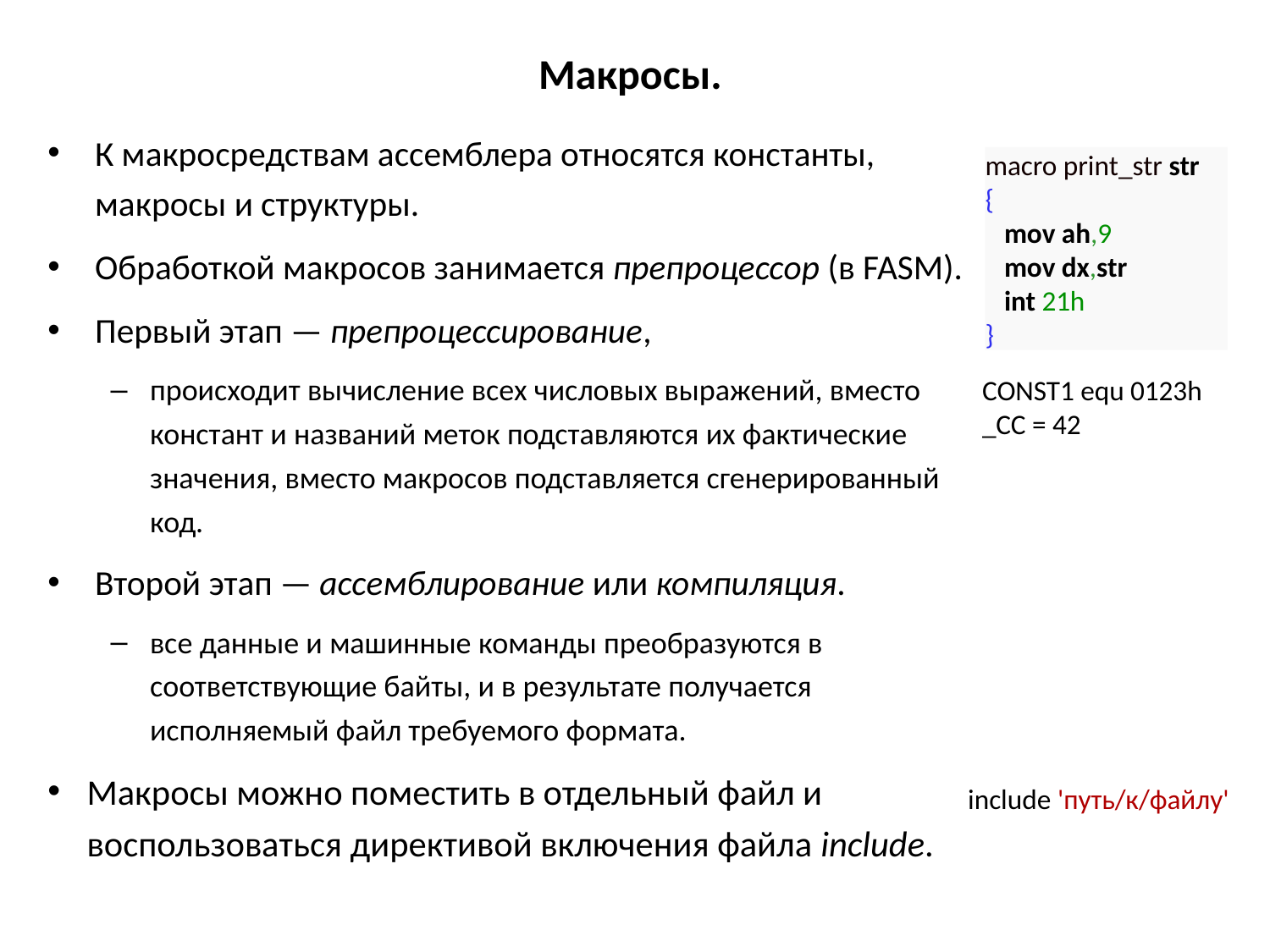

# Макросы.
К макросредствам ассемблера относятся константы, макросы и структуры.
Обработкой макросов занимается препроцессор (в FASM).
Первый этап — препроцессирование,
происходит вычисление всех числовых выражений, вместо констант и названий меток подставляются их фактические значения, вместо макросов подставляется сгенерированный код.
Второй этап — ассемблирование или компиляция.
все данные и машинные команды преобразуются в соответствующие байты, и в результате получается исполняемый файл требуемого формата.
Макросы можно поместить в отдельный файл и воспользоваться директивой включения файла include.

macro print_str str
{
   mov ah,9
   mov dx,str
   int 21h
}
CONST1 equ 0123h
_СС = 42
| include 'путь/к/файлу' |
| --- |